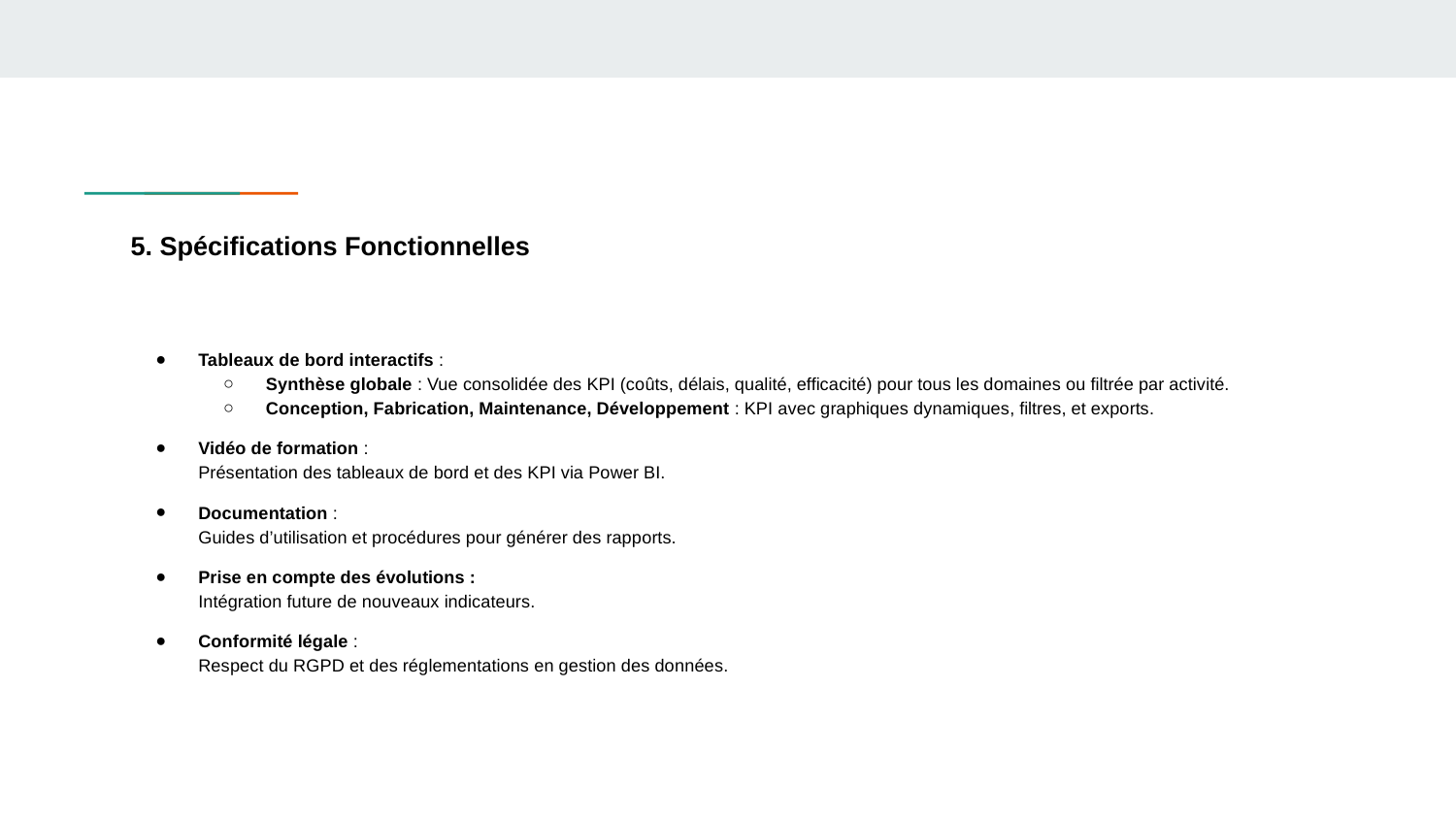

# 5. Spécifications Fonctionnelles
Tableaux de bord interactifs :
Synthèse globale : Vue consolidée des KPI (coûts, délais, qualité, efficacité) pour tous les domaines ou filtrée par activité.
Conception, Fabrication, Maintenance, Développement : KPI avec graphiques dynamiques, filtres, et exports.
Vidéo de formation :
Présentation des tableaux de bord et des KPI via Power BI.
Documentation :
Guides d’utilisation et procédures pour générer des rapports.
Prise en compte des évolutions :
Intégration future de nouveaux indicateurs.
Conformité légale :
Respect du RGPD et des réglementations en gestion des données.